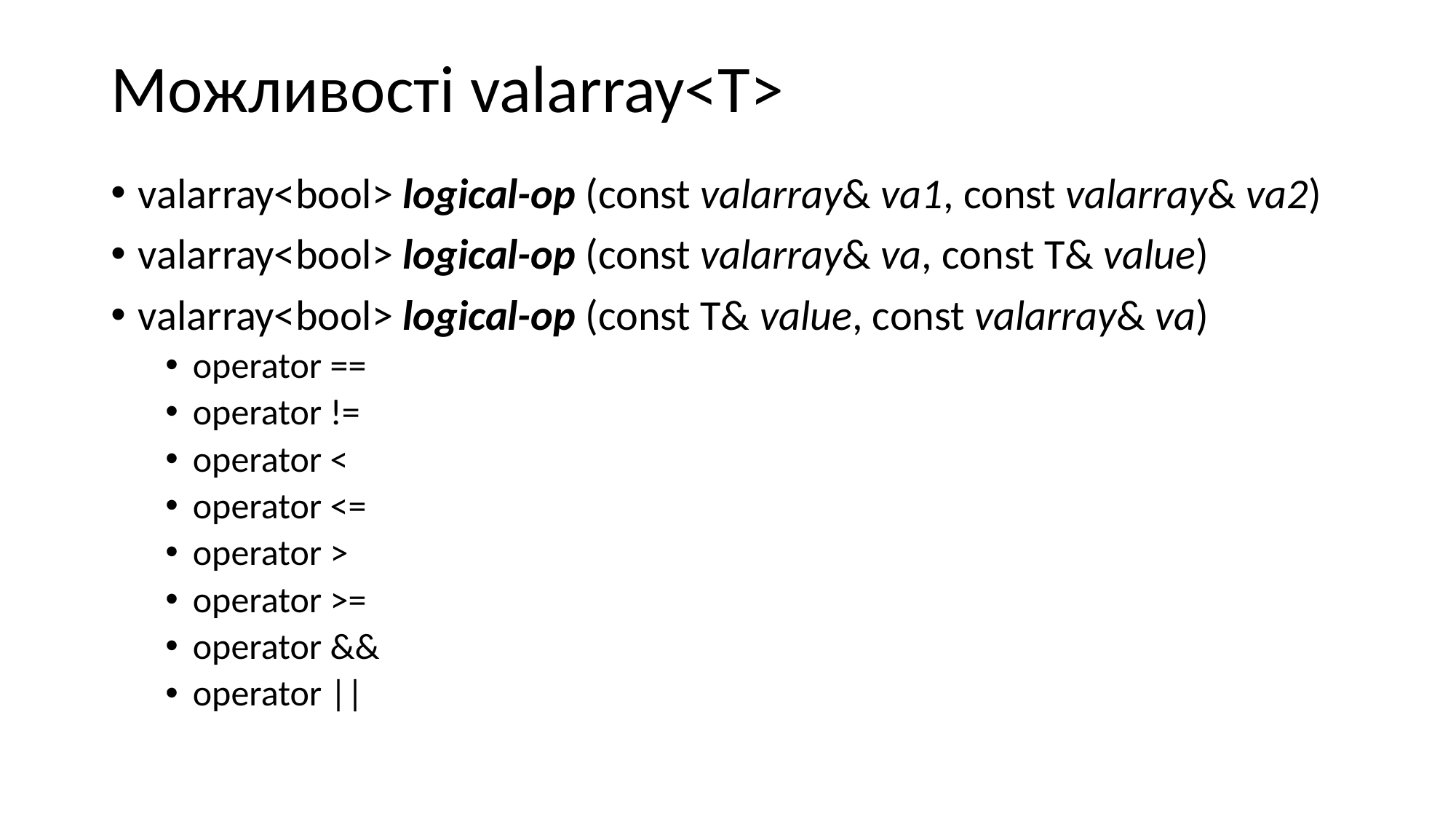

# Можливості valarray<T>
valarray<bool> logical-op (const valarray& va1, const valarray& va2)
valarray<bool> logical-op (const valarray& va, const T& value)
valarray<bool> logical-op (const T& value, const valarray& va)
operator ==
operator !=
operator <
operator <=
operator >
operator >=
operator &&
operator ||